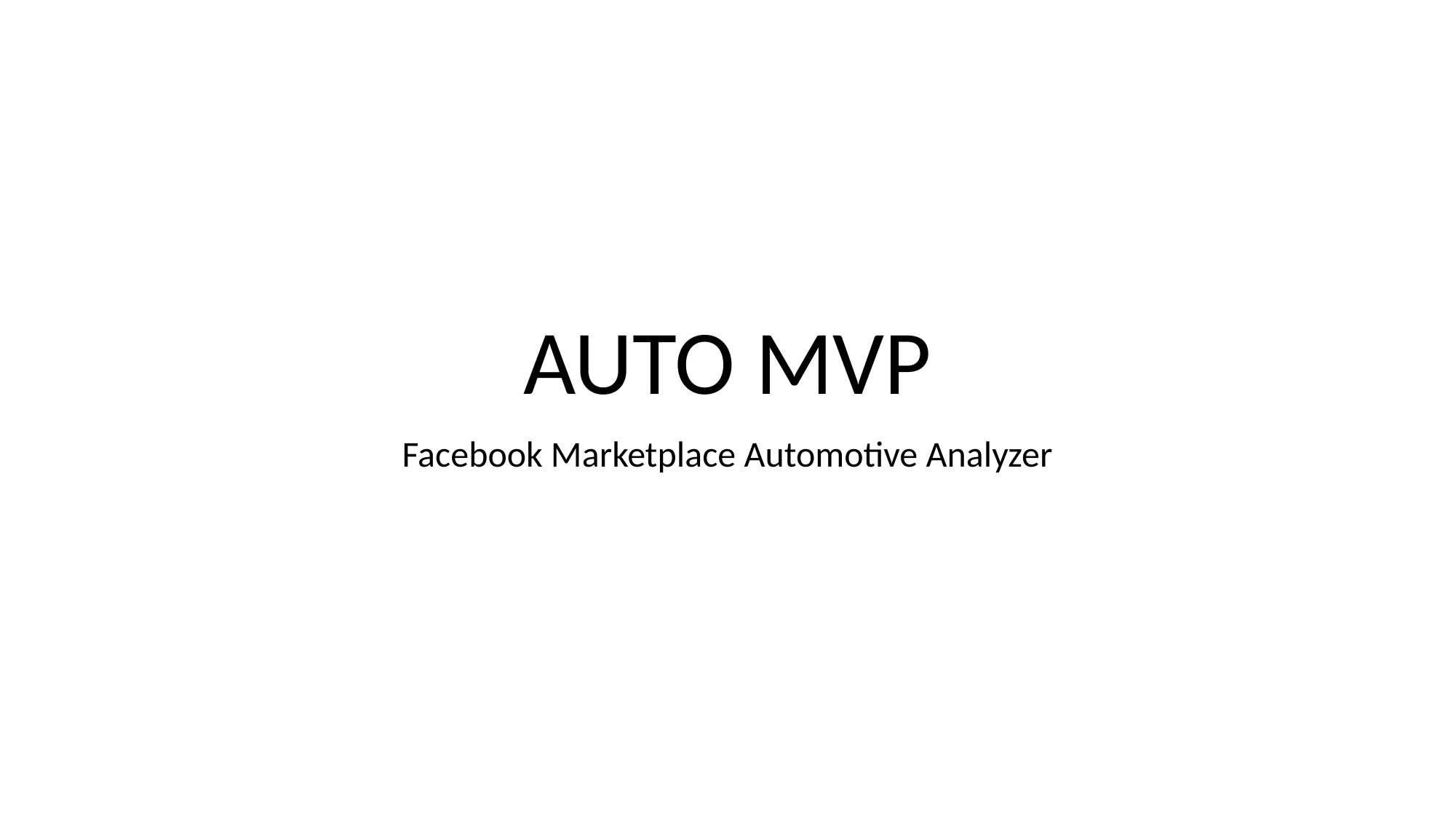

# AUTO MVP
Facebook Marketplace Automotive Analyzer